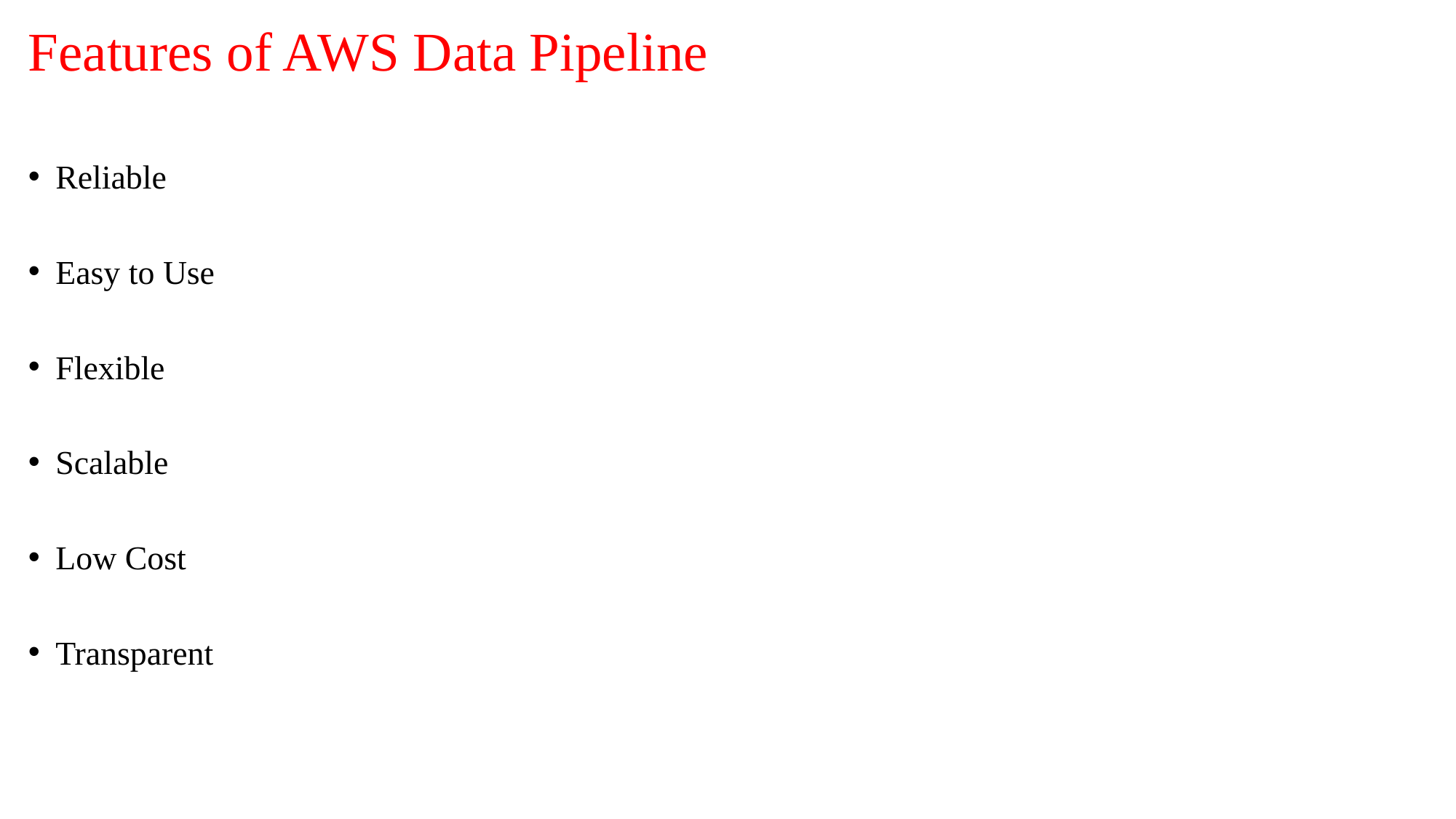

# Features of AWS Data Pipeline
Reliable
Easy to Use
Flexible
Scalable
Low Cost
Transparent